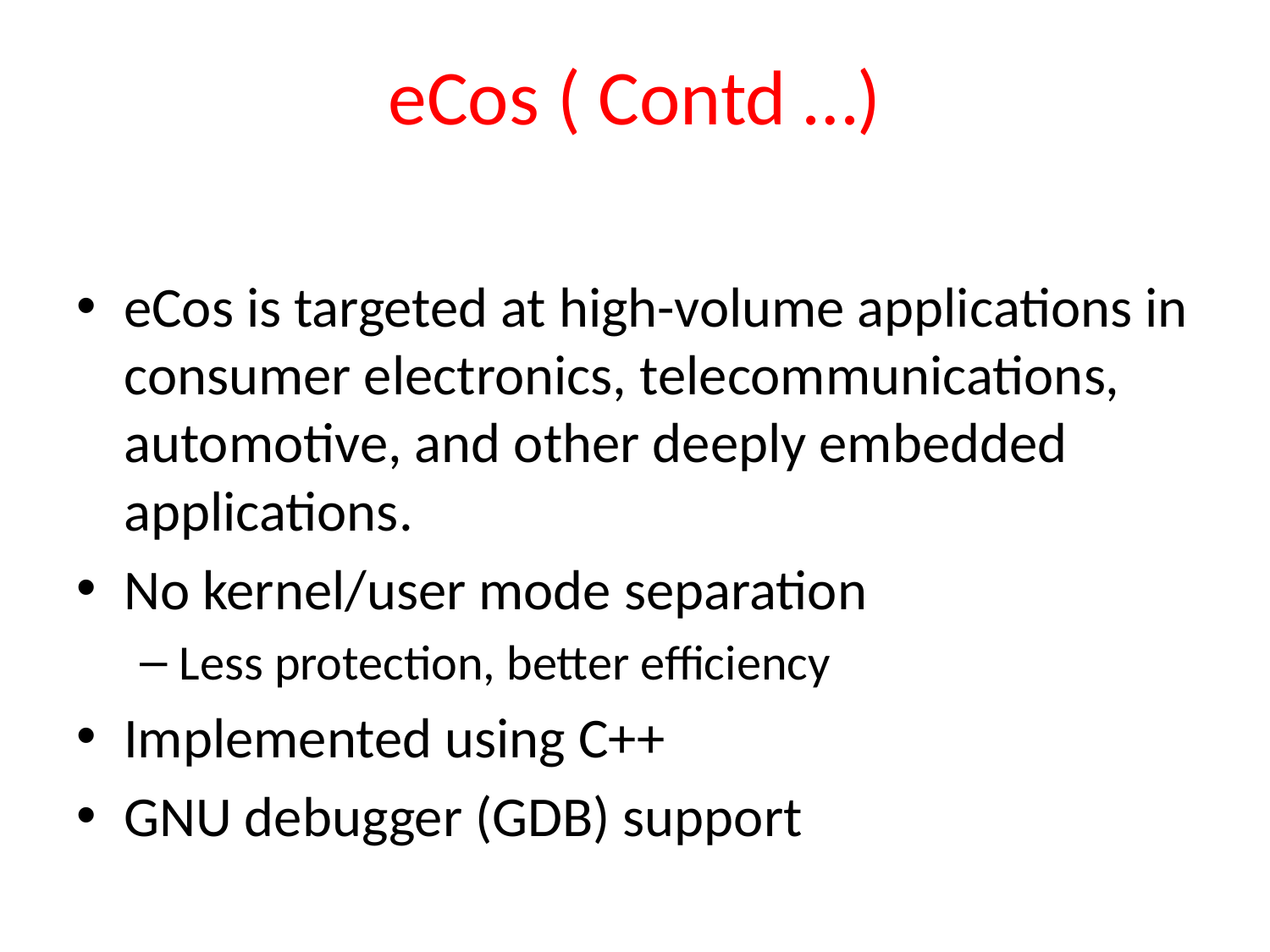

# eCos ( Contd …)
eCos is targeted at high-volume applications in consumer electronics, telecommunications, automotive, and other deeply embedded applications.
No kernel/user mode separation
Less protection, better efficiency
Implemented using C++
GNU debugger (GDB) support